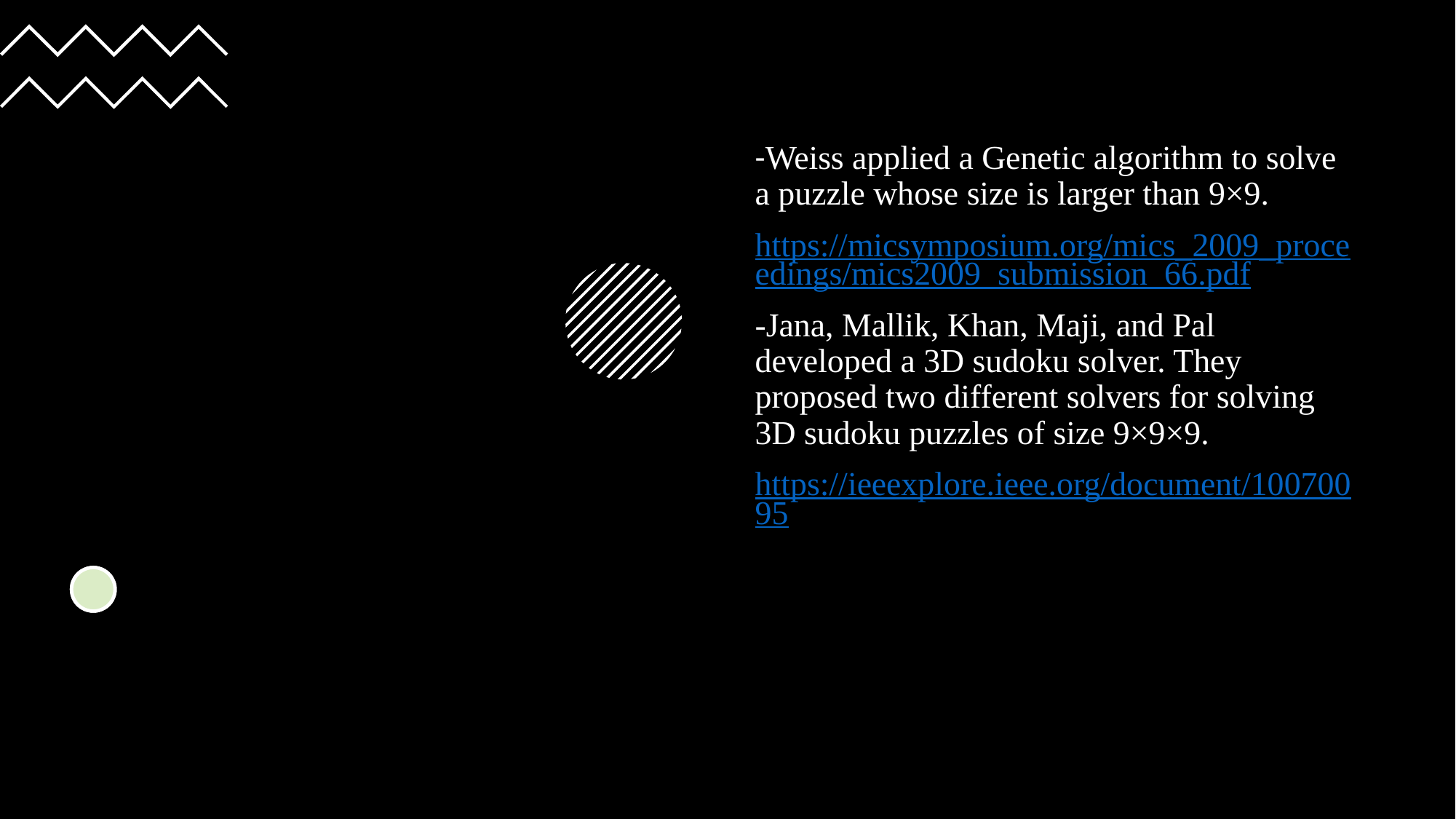

-Weiss applied a Genetic algorithm to solve a puzzle whose size is larger than 9×9.
https://micsymposium.org/mics_2009_proceedings/mics2009_submission_66.pdf
-Jana, Mallik, Khan, Maji, and Pal developed a 3D sudoku solver. They proposed two different solvers for solving 3D sudoku puzzles of size 9×9×9.
https://ieeexplore.ieee.org/document/10070095